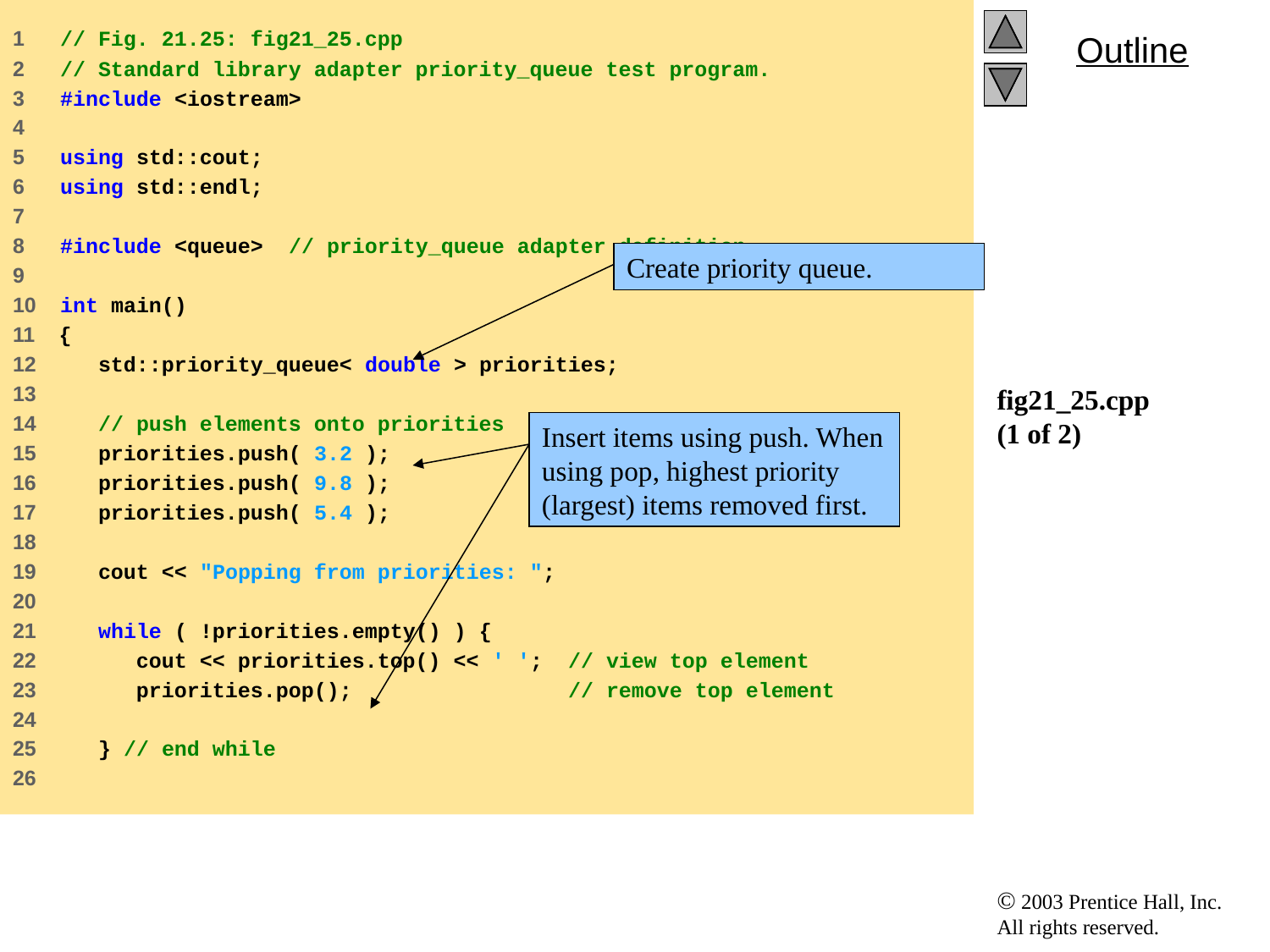

1      // Fig. 21.25: fig21_25.cpp
2      // Standard library adapter priority_queue test program.
3      #include <iostream>
4
5      using std::cout;
6      using std::endl;
7
8      #include <queue>  // priority_queue adapter definition
9
10    int main()
11    {
12       std::priority_queue< double > priorities;
13
14       // push elements onto priorities
15       priorities.push( 3.2 );
16       priorities.push( 9.8 );
17       priorities.push( 5.4 );
18
19       cout << "Popping from priorities: ";
20
21       while ( !priorities.empty() ) {
22          cout << priorities.top() << ' ';  // view top element
23          priorities.pop();                 // remove top element
24
25       } // end while
26

# fig21_25.cpp (1 of 2)
Create priority queue.
Insert items using push. When using pop, highest priority (largest) items removed first.